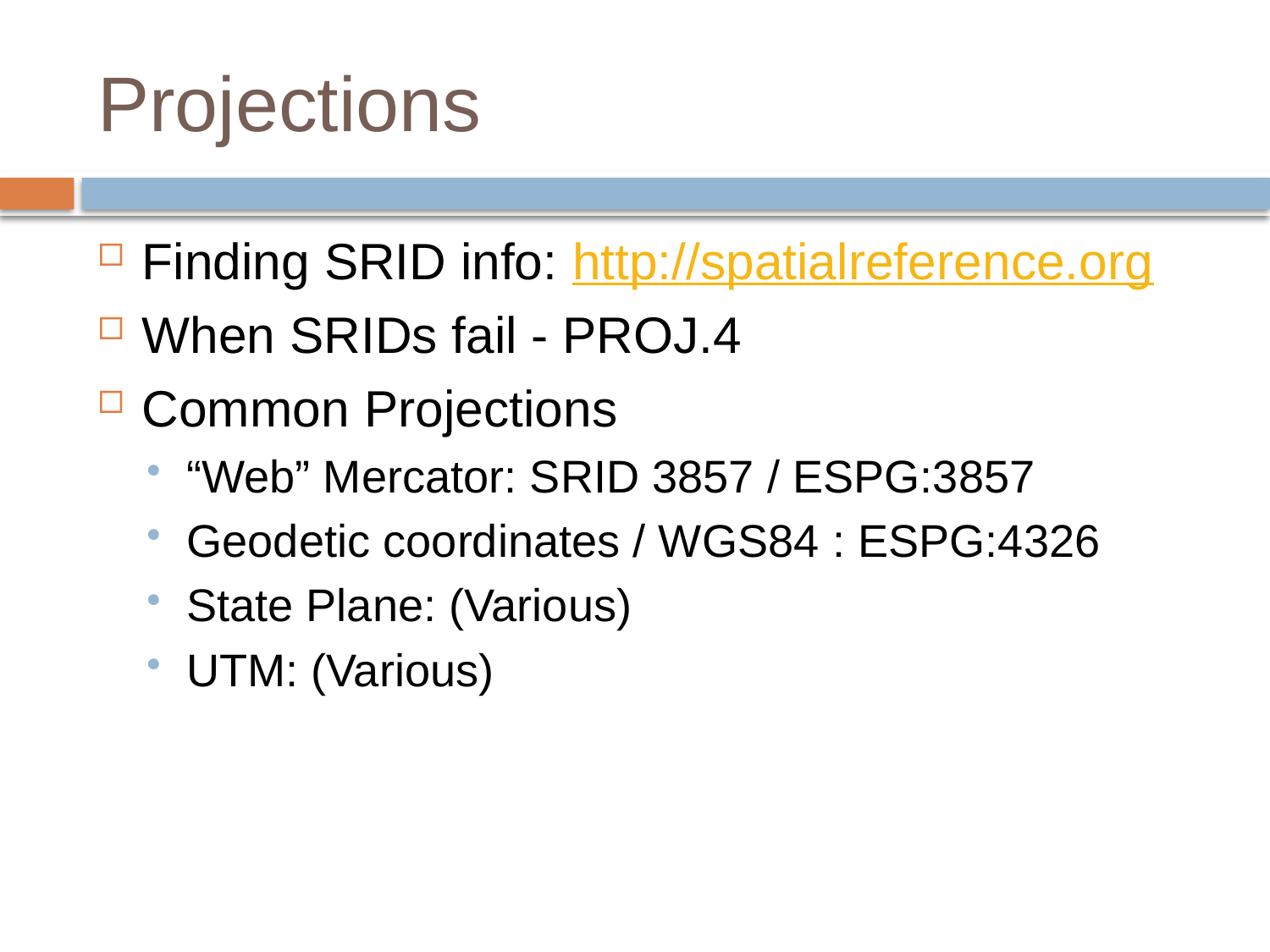

# Projections
Finding SRID info: http://spatialreference.org
When SRIDs fail - PROJ.4
Common Projections
“Web” Mercator: SRID 3857 / ESPG:3857
Geodetic coordinates / WGS84 : ESPG:4326
State Plane: (Various)
UTM: (Various)